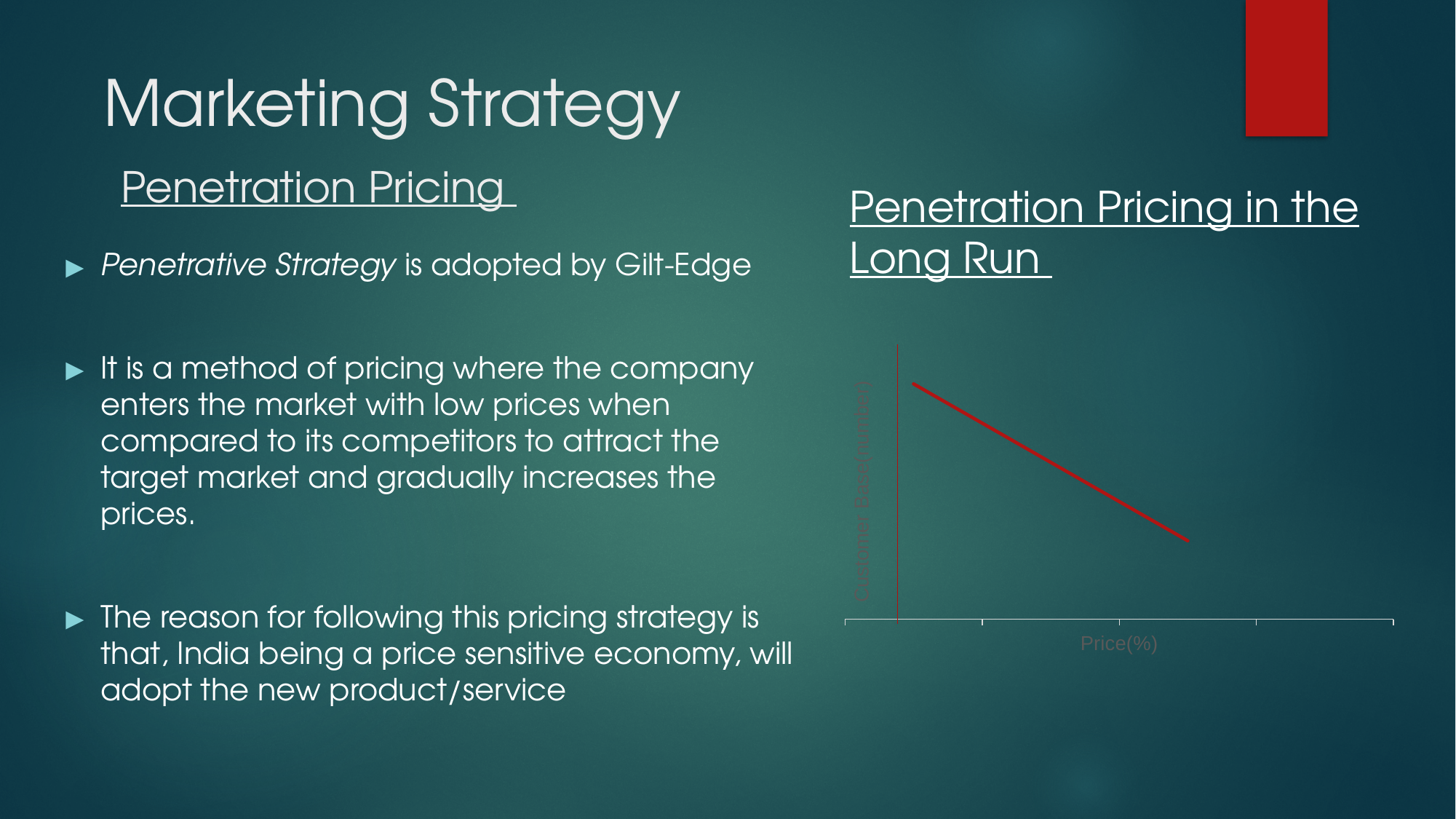

# Marketing Strategy Penetration Pricing
Penetration Pricing in the Long Run
Penetrative Strategy is adopted by Gilt-Edge

It is a method of pricing where the company enters the market with low prices when compared to its competitors to attract the target market and gradually increases the prices.

The reason for following this pricing strategy is that, India being a price sensitive economy, will adopt the new product/service

### Chart

| Category | Prices |
|---|---|
| 10 | 30.0 |
| 20 | 20.0 |
| 30 | 10.0 |
|  | None |